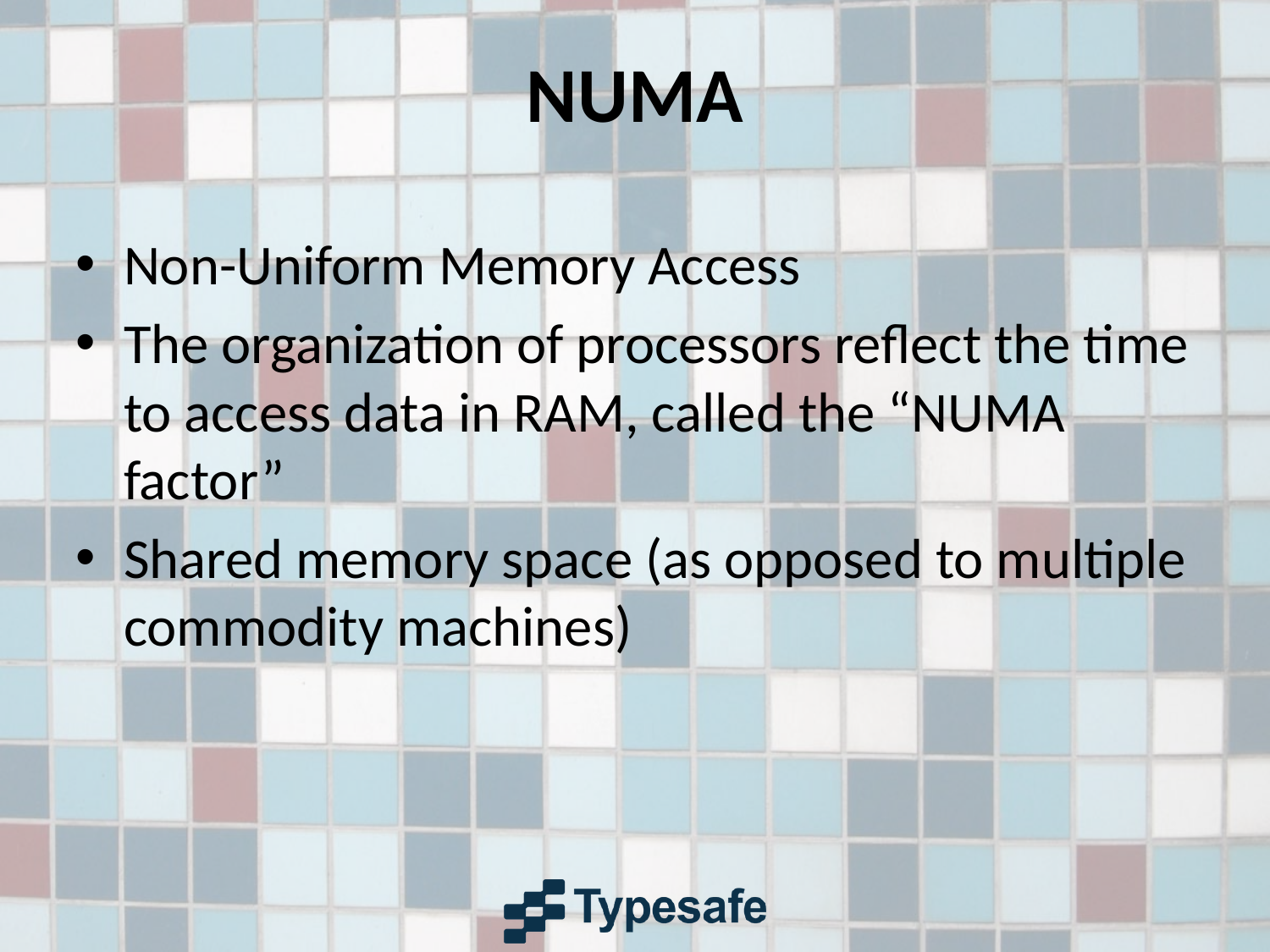

# NUMA
Non-Uniform Memory Access
The organization of processors reflect the time to access data in RAM, called the “NUMA factor”
Shared memory space (as opposed to multiple commodity machines)